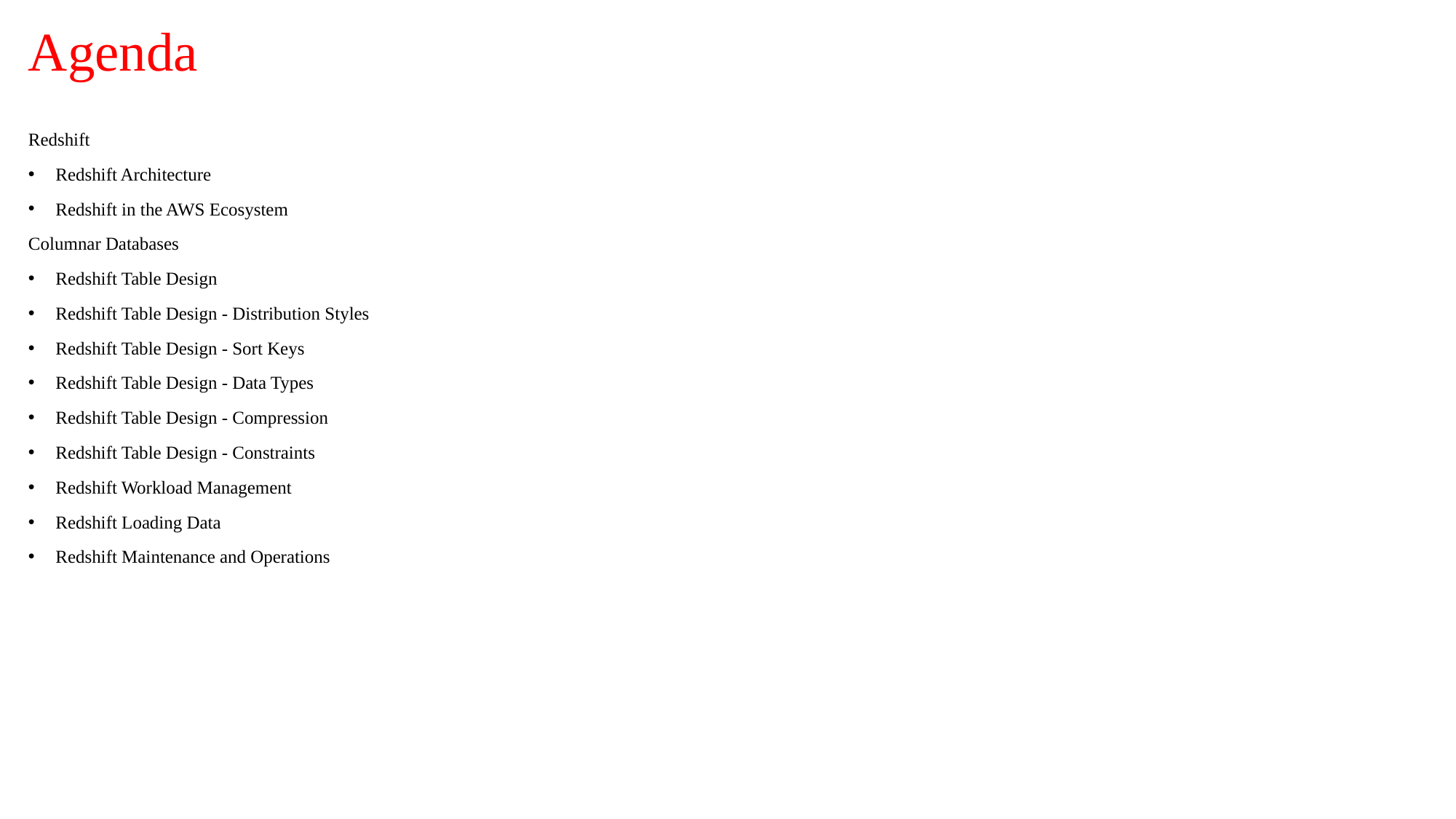

# Agenda
Redshift
Redshift Architecture
Redshift in the AWS Ecosystem
Columnar Databases
Redshift Table Design
Redshift Table Design - Distribution Styles
Redshift Table Design - Sort Keys
Redshift Table Design - Data Types
Redshift Table Design - Compression
Redshift Table Design - Constraints
Redshift Workload Management
Redshift Loading Data
Redshift Maintenance and Operations